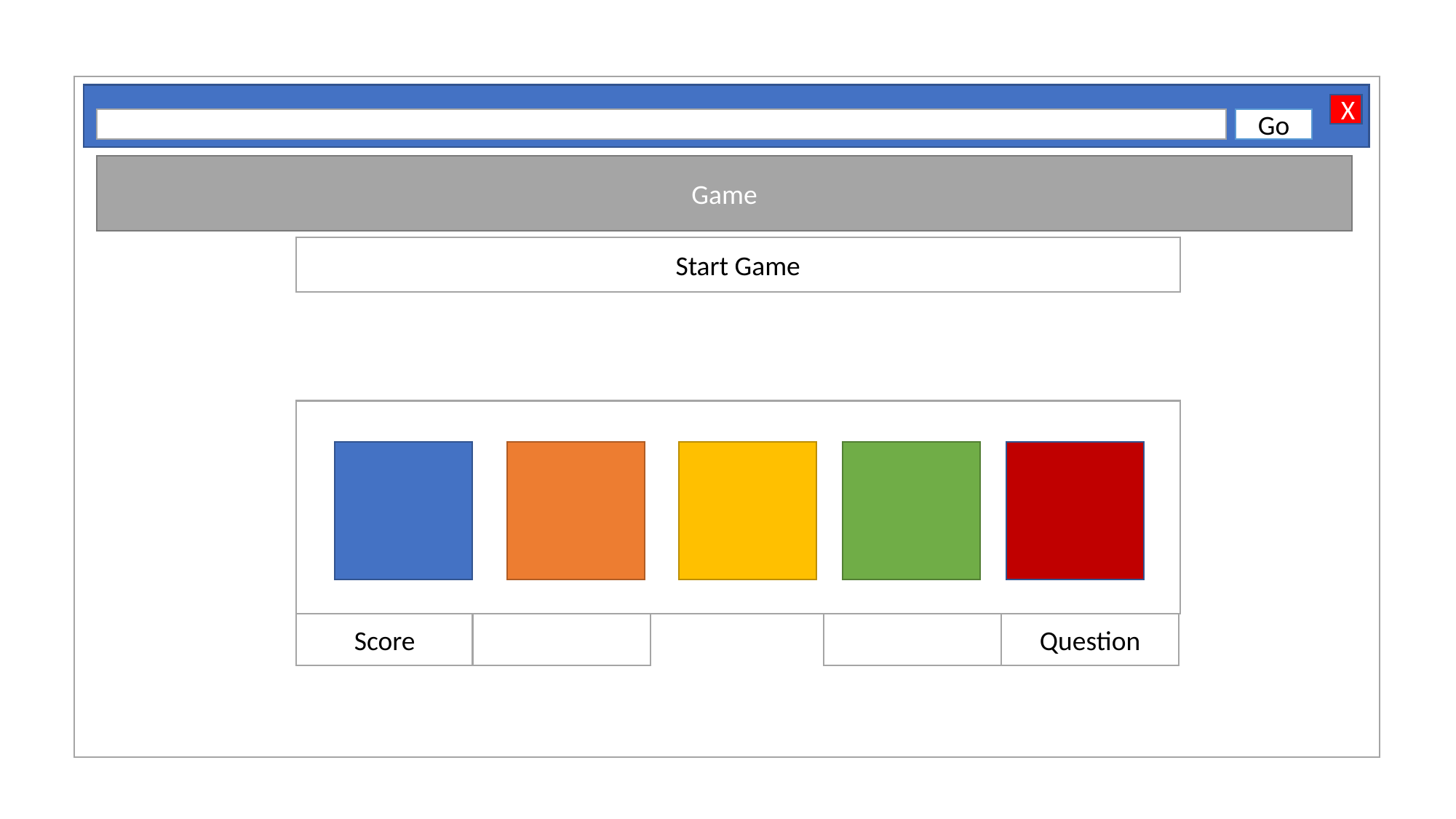

X

Go
Game

Start Game

Score

Question